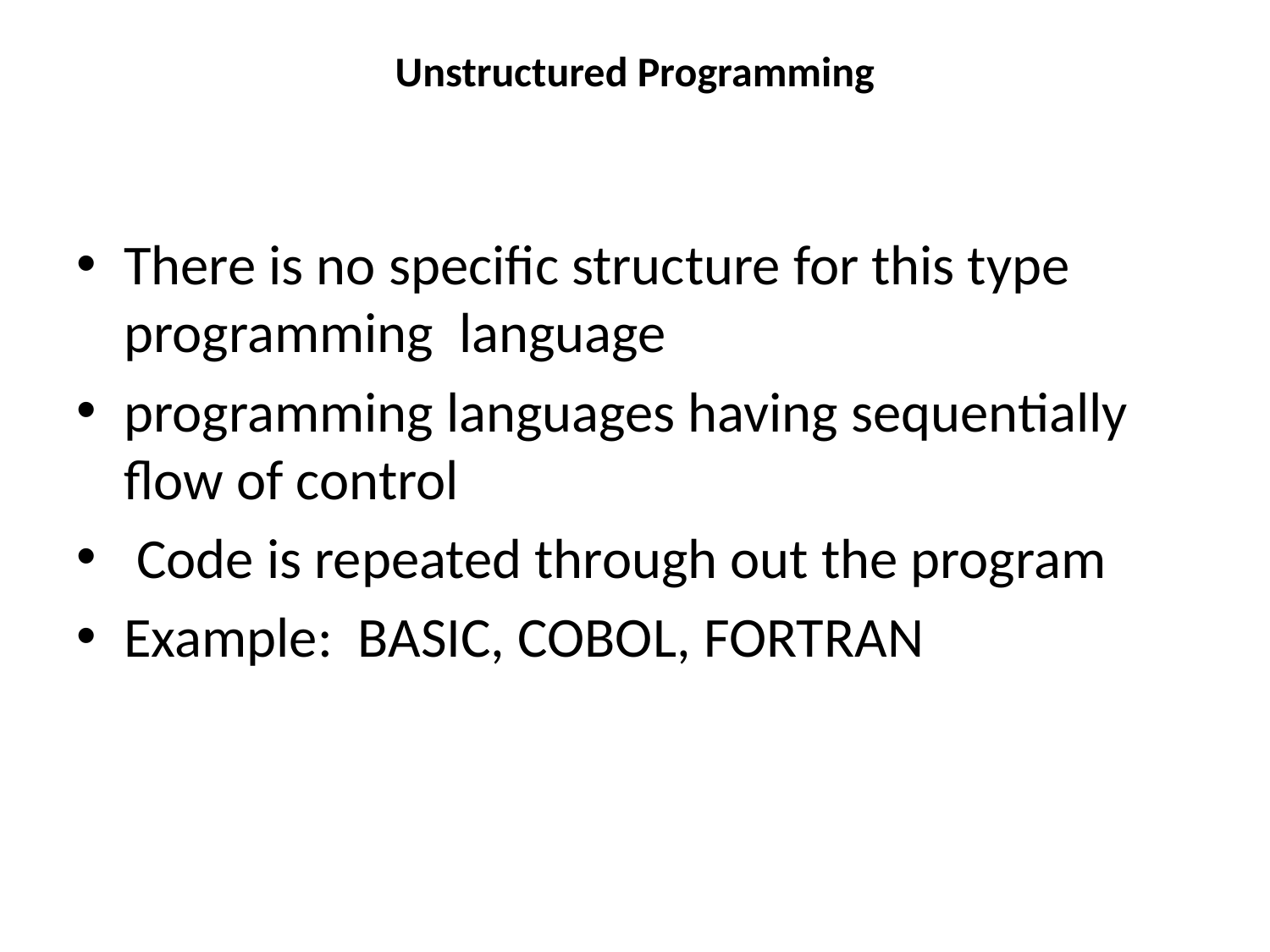

# Unstructured Programming
There is no specific structure for this type programming  language
programming languages having sequentially flow of control
 Code is repeated through out the program
Example:  BASIC, COBOL, FORTRAN